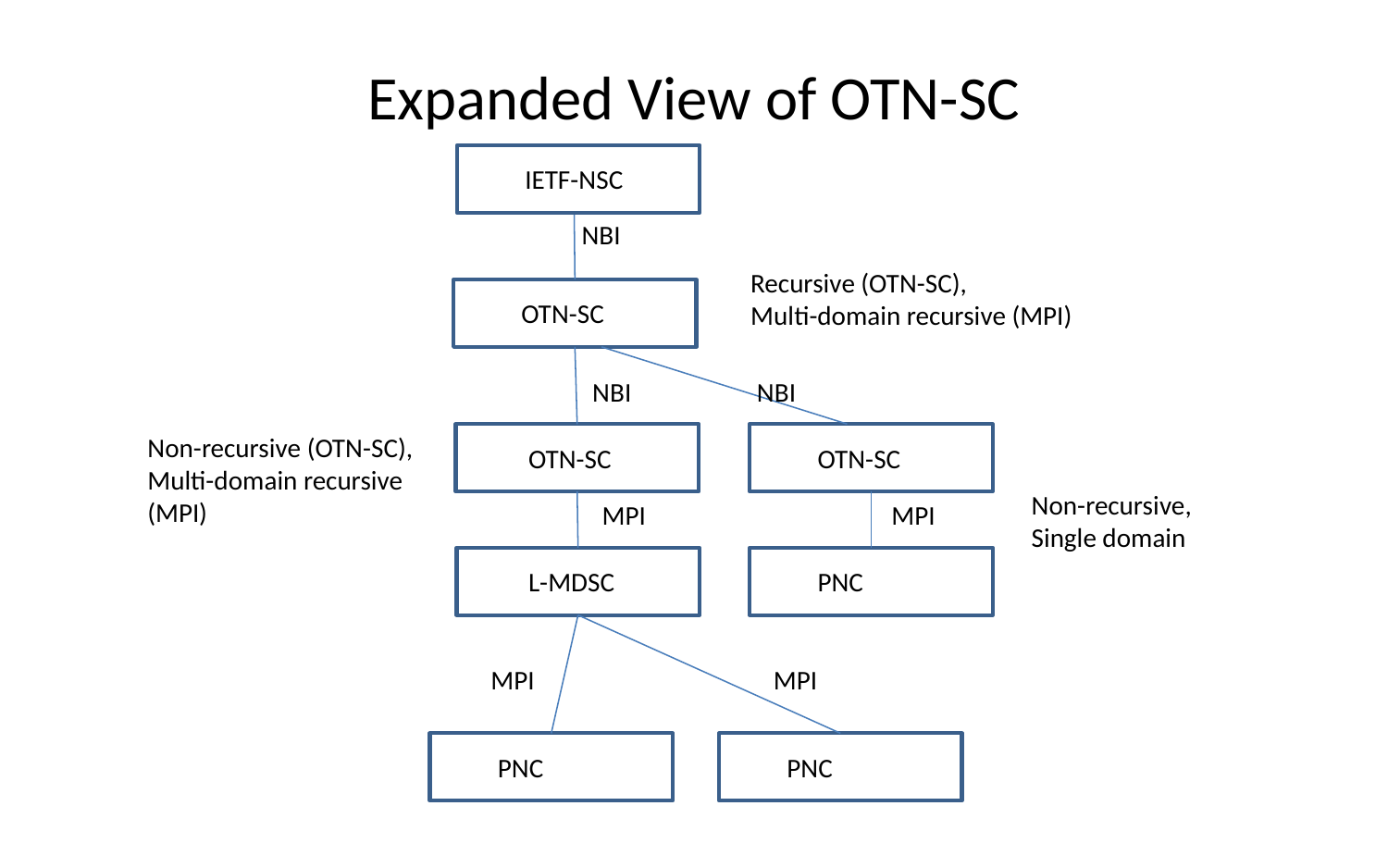

# Expanded View of OTN-SC

IETF-NSC
NBI
Recursive (OTN-SC),
Multi-domain recursive (MPI)

OTN-SC
NBI
NBI
Non-recursive (OTN-SC),
Multi-domain recursive (MPI)

OTN-SC
OTN-SC
Non-recursive,
Single domain
MPI
MPI

L-MDSC
PNC
MPI
MPI

PNC
PNC